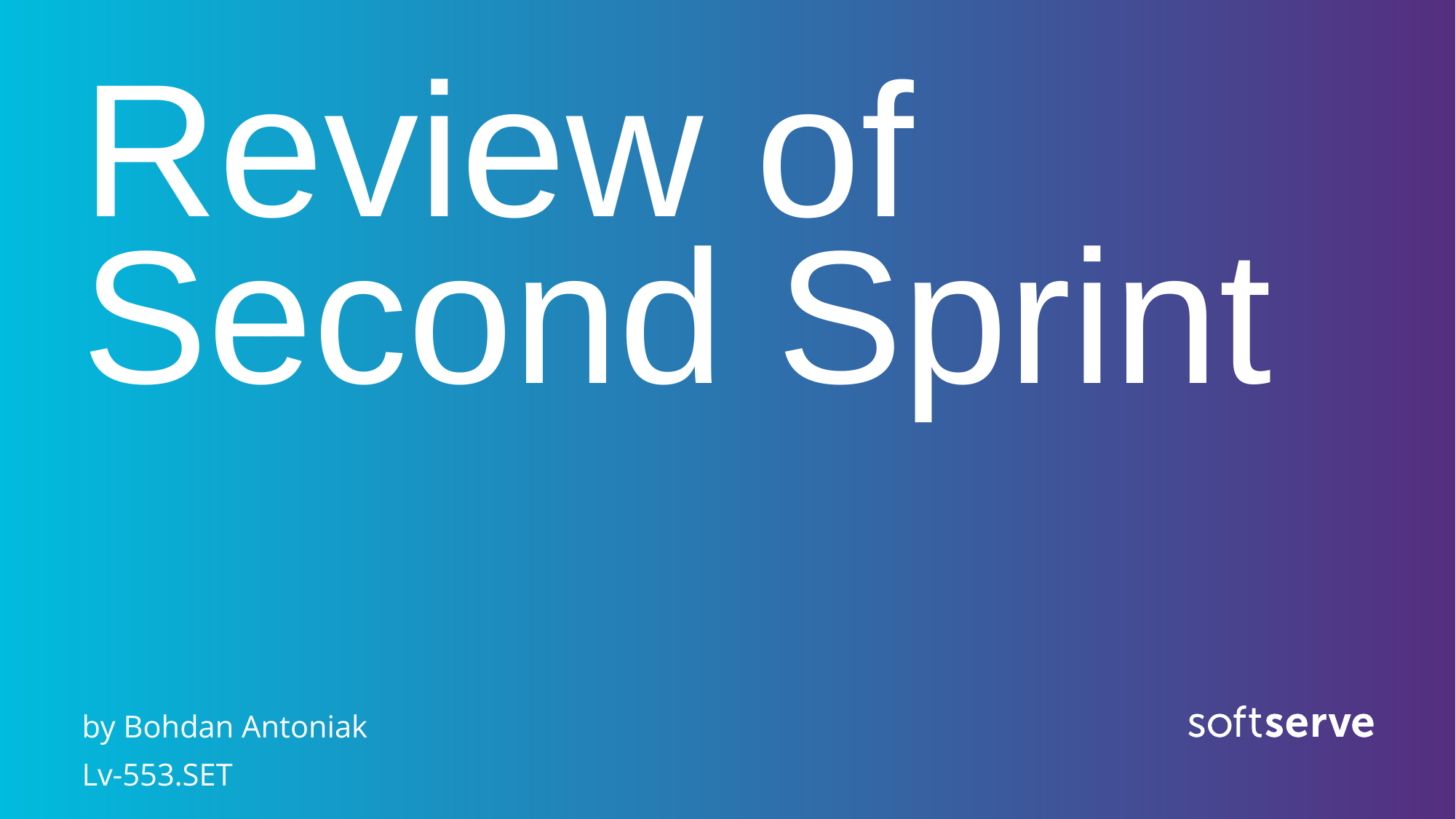

# Review of Second Sprint
by Bohdan Antoniak
Lv-553.SET